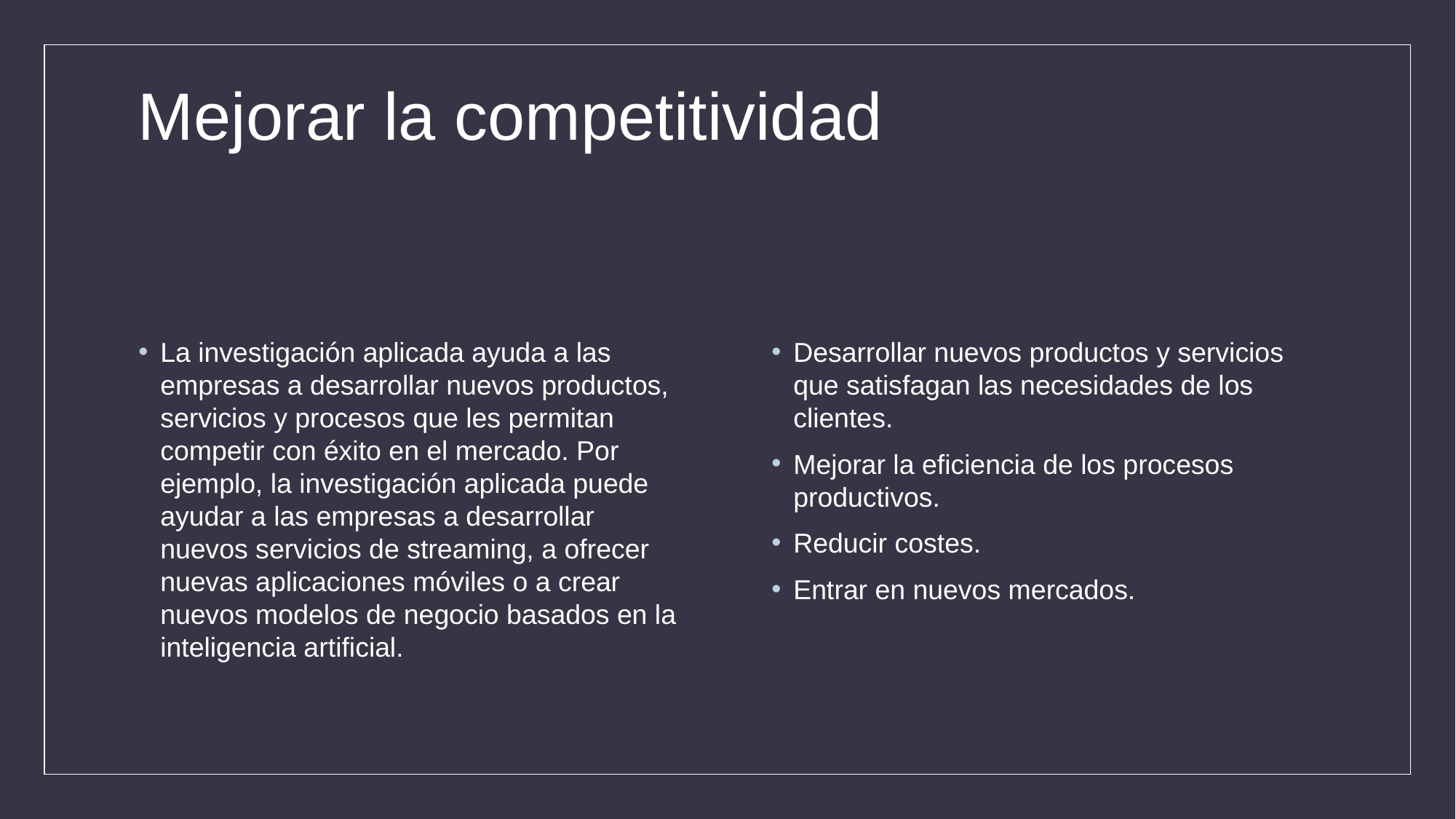

# Mejorar la competitividad
La investigación aplicada ayuda a las empresas a desarrollar nuevos productos, servicios y procesos que les permitan competir con éxito en el mercado. Por ejemplo, la investigación aplicada puede ayudar a las empresas a desarrollar nuevos servicios de streaming, a ofrecer nuevas aplicaciones móviles o a crear nuevos modelos de negocio basados en la inteligencia artificial.
Desarrollar nuevos productos y servicios que satisfagan las necesidades de los clientes.
Mejorar la eficiencia de los procesos productivos.
Reducir costes.
Entrar en nuevos mercados.